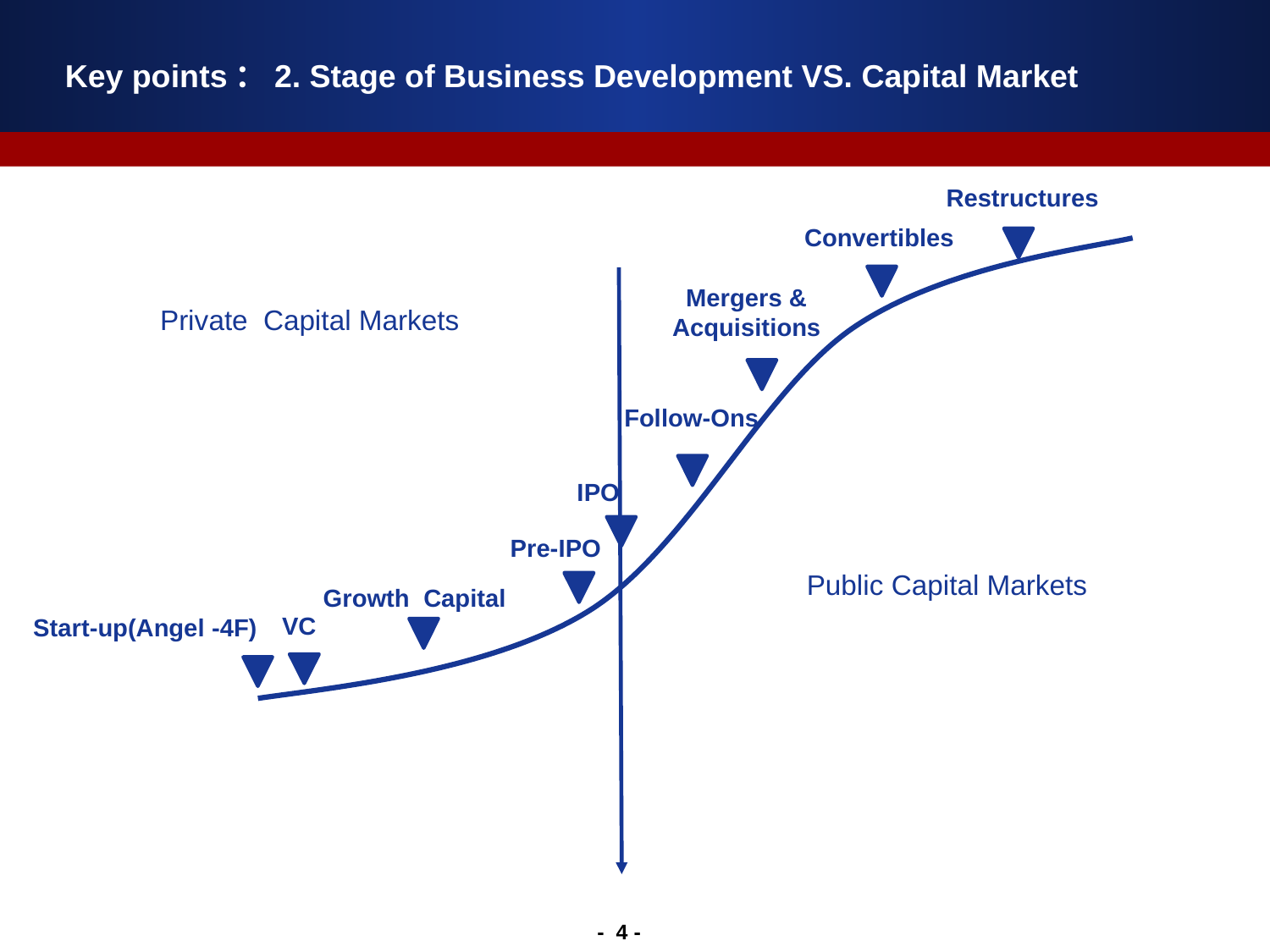

# Key points：2. Stage of Business Development VS. Capital Market
Restructures
Convertibles

Mergers & Acquisitions
Private  Capital Markets

Follow-Ons

IPO

Pre-IPO
Public Capital Markets

Growth  Capital
VC
Start-up(Angel -4F)